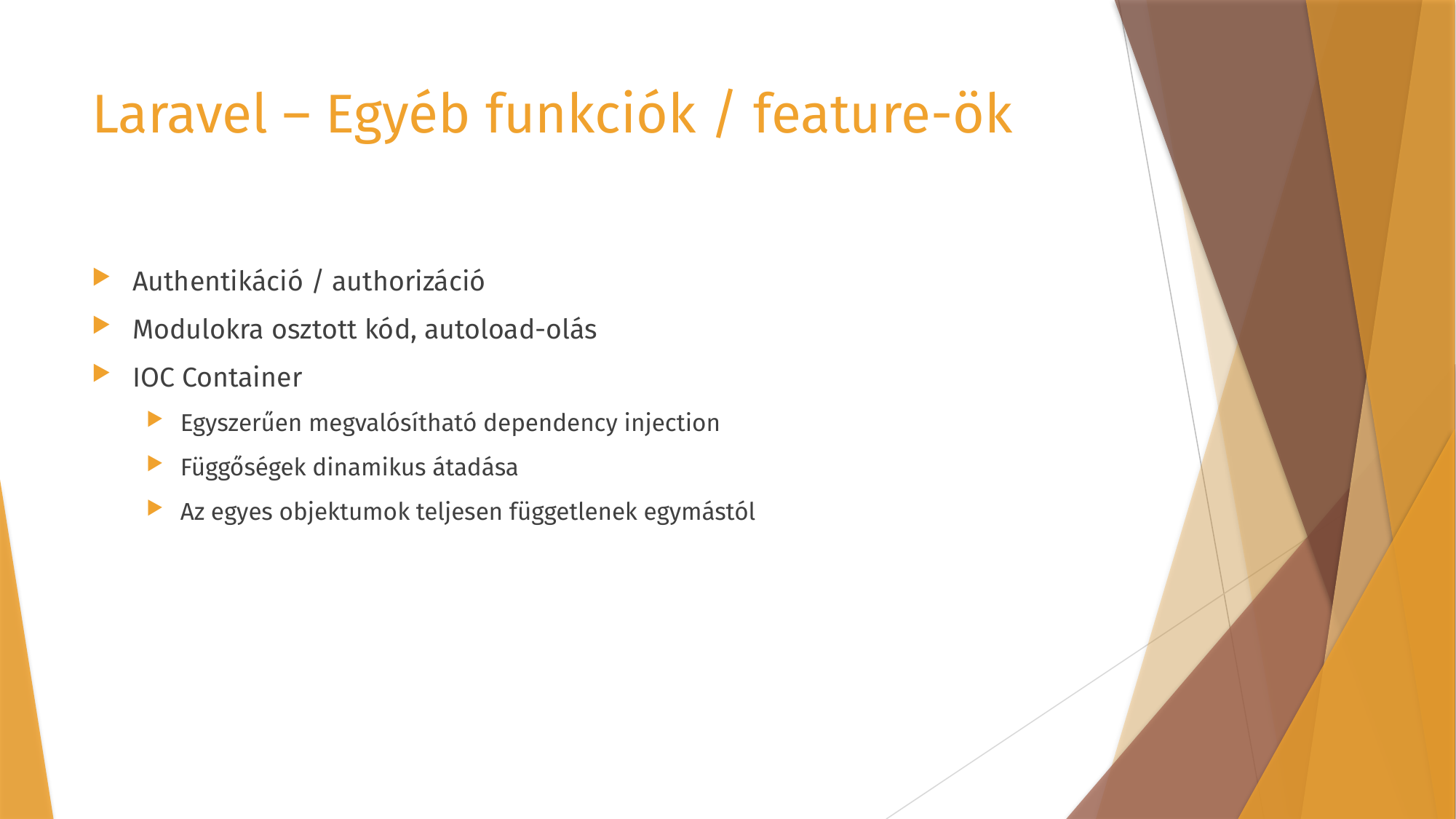

# Laravel – Egyéb funkciók / feature-ök
Authentikáció / authorizáció
Modulokra osztott kód, autoload-olás
IOC Container
Egyszerűen megvalósítható dependency injection
Függőségek dinamikus átadása
Az egyes objektumok teljesen függetlenek egymástól